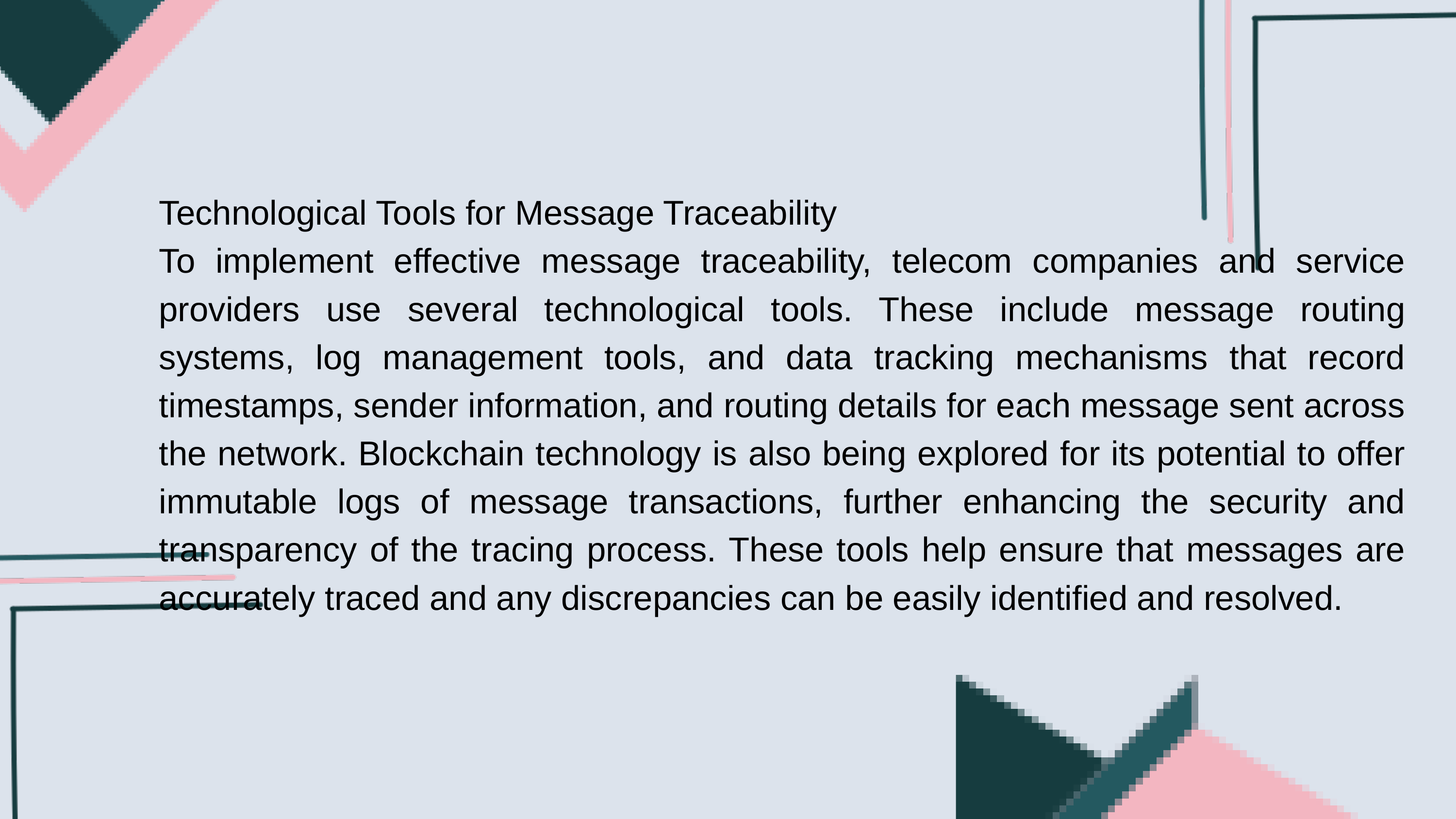

Technological Tools for Message Traceability
To implement effective message traceability, telecom companies and service providers use several technological tools. These include message routing systems, log management tools, and data tracking mechanisms that record timestamps, sender information, and routing details for each message sent across the network. Blockchain technology is also being explored for its potential to offer immutable logs of message transactions, further enhancing the security and transparency of the tracing process. These tools help ensure that messages are accurately traced and any discrepancies can be easily identified and resolved.